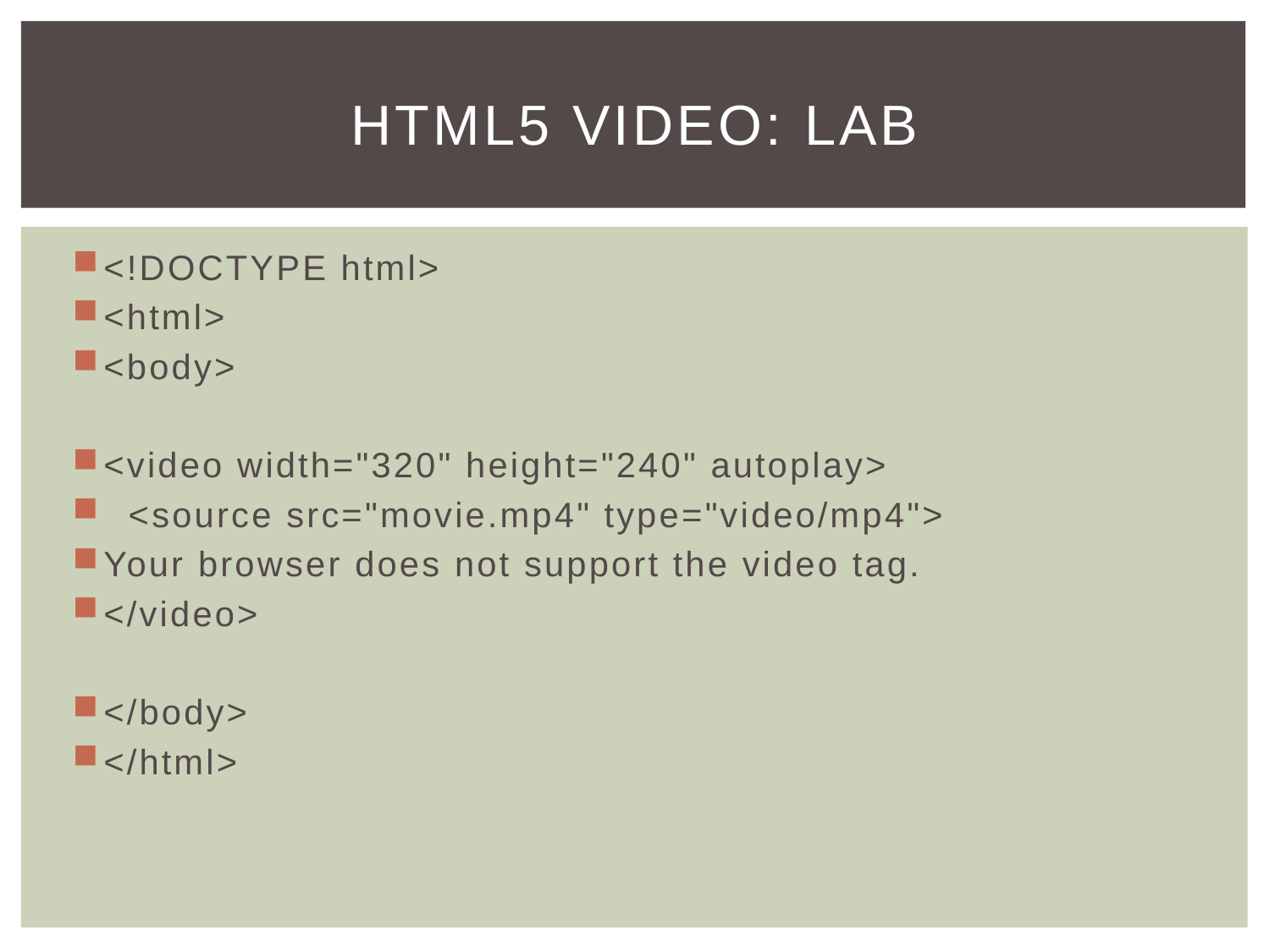

# HTML5 video: Lab
<!DOCTYPE html>
<html>
<body>

<video width="320" height="240" autoplay>
  <source src="movie.mp4" type="video/mp4">
Your browser does not support the video tag.
</video>

</body>
</html>